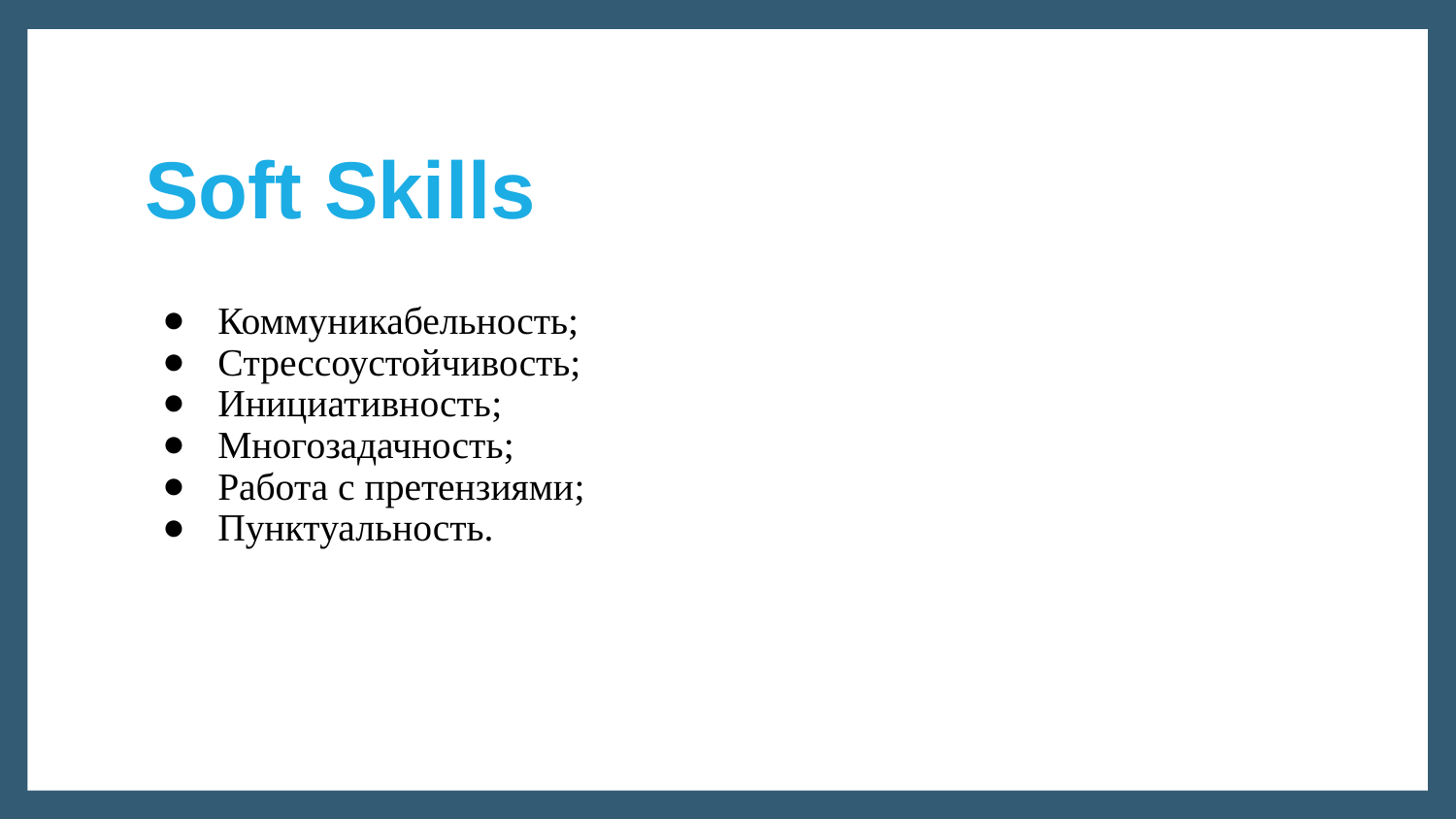

# Soft Skills
Коммуникабельность;
Cтрессоустойчивость;
Инициативность;
Многозадачность;
Работа с претензиями;
Пунктуальность.